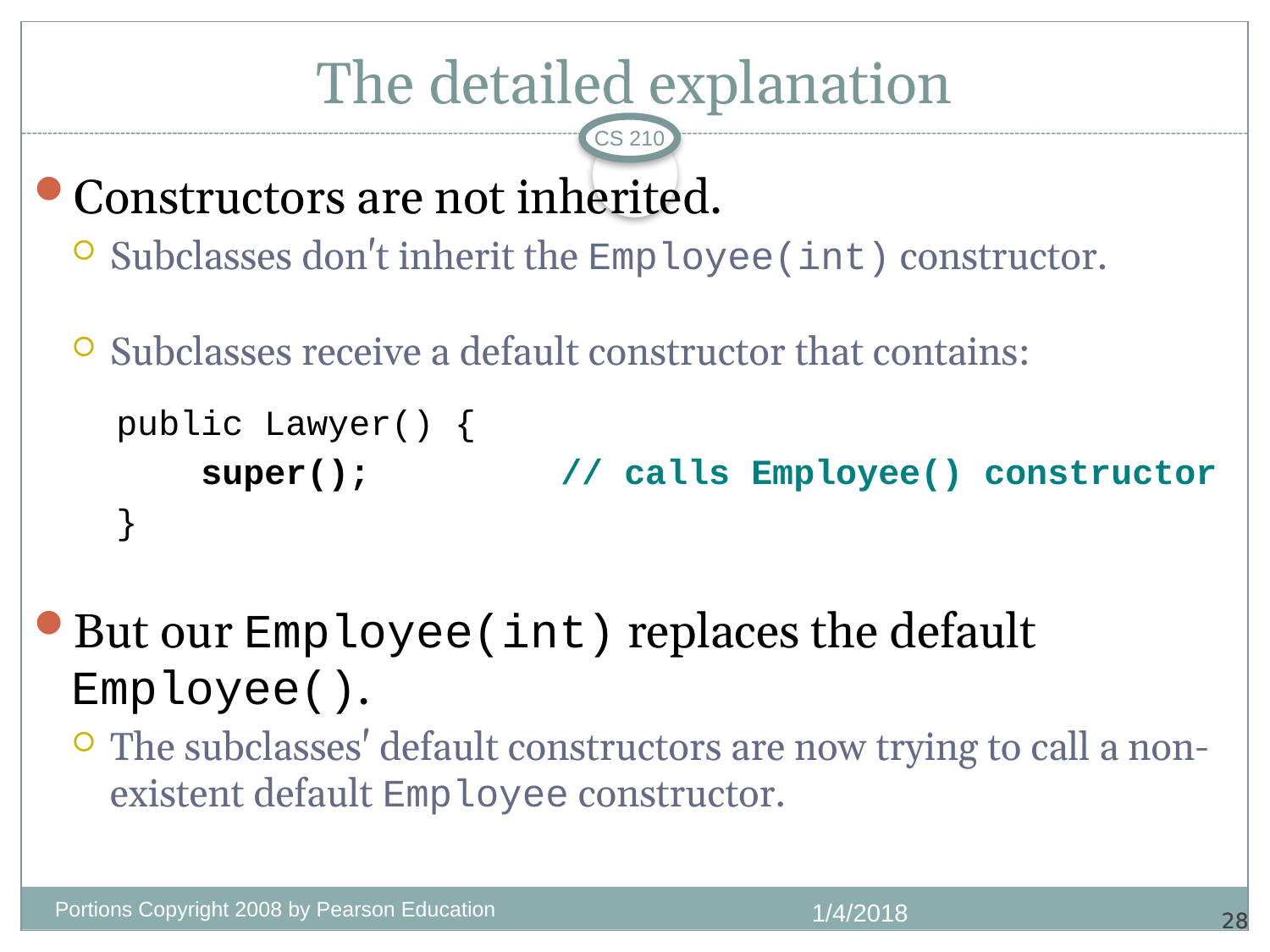

# The detailed explanation
CS 210
Constructors are not inherited.
Subclasses don't inherit the Employee(int) constructor.

Subclasses receive a default constructor that contains:

public Lawyer() {
    super();         // calls Employee() constructor
}

But our Employee(int) replaces the default Employee().
The subclasses' default constructors are now trying to call a non-existent default Employee constructor.
Portions Copyright 2008 by Pearson Education
1/4/2018